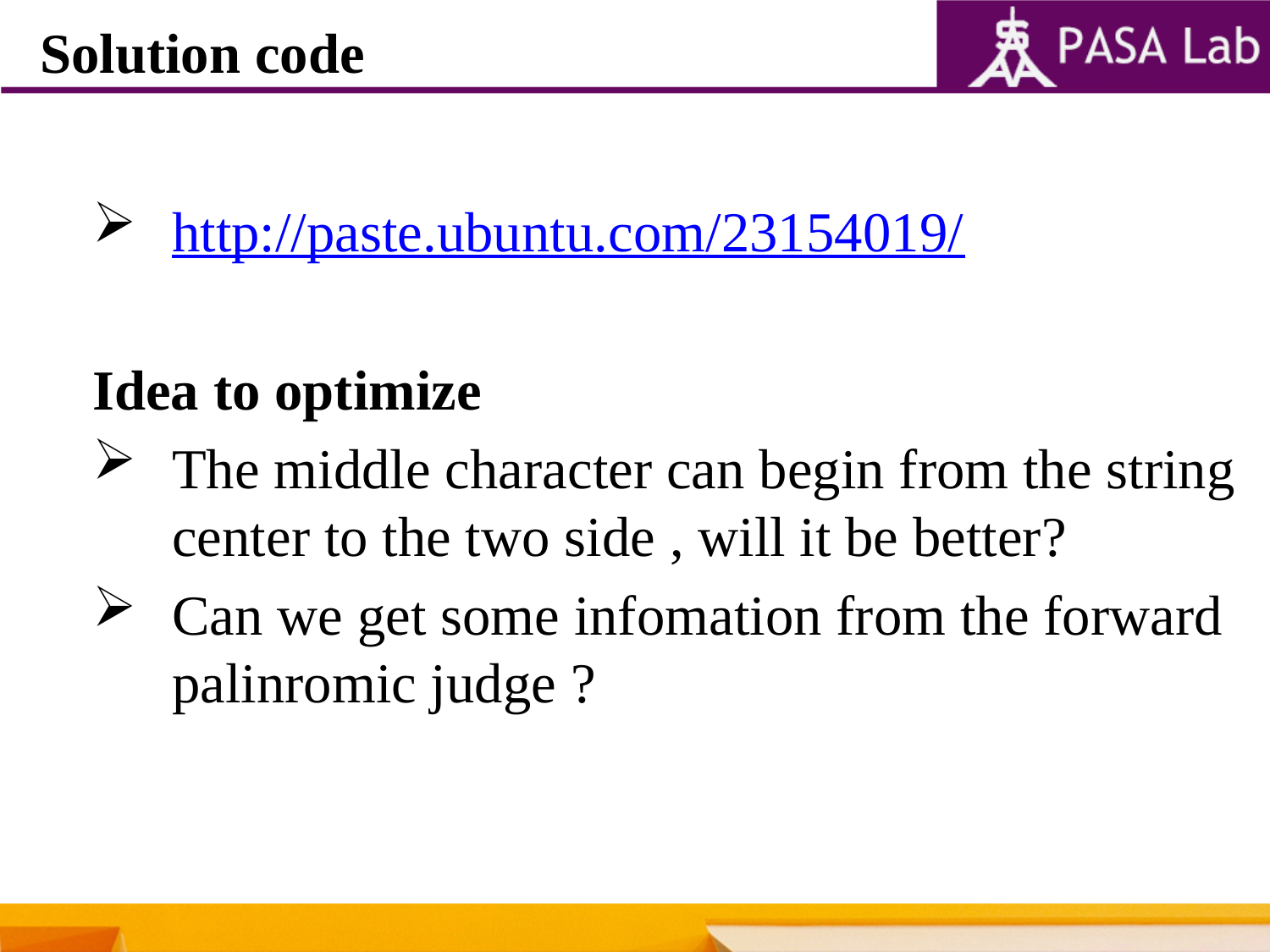

Solution code

http://paste.ubuntu.com/23154019/

Idea to optimize
The middle character can begin from the string center to the two side , will it be better?
Can we get some infomation from the forward palinromic judge ?